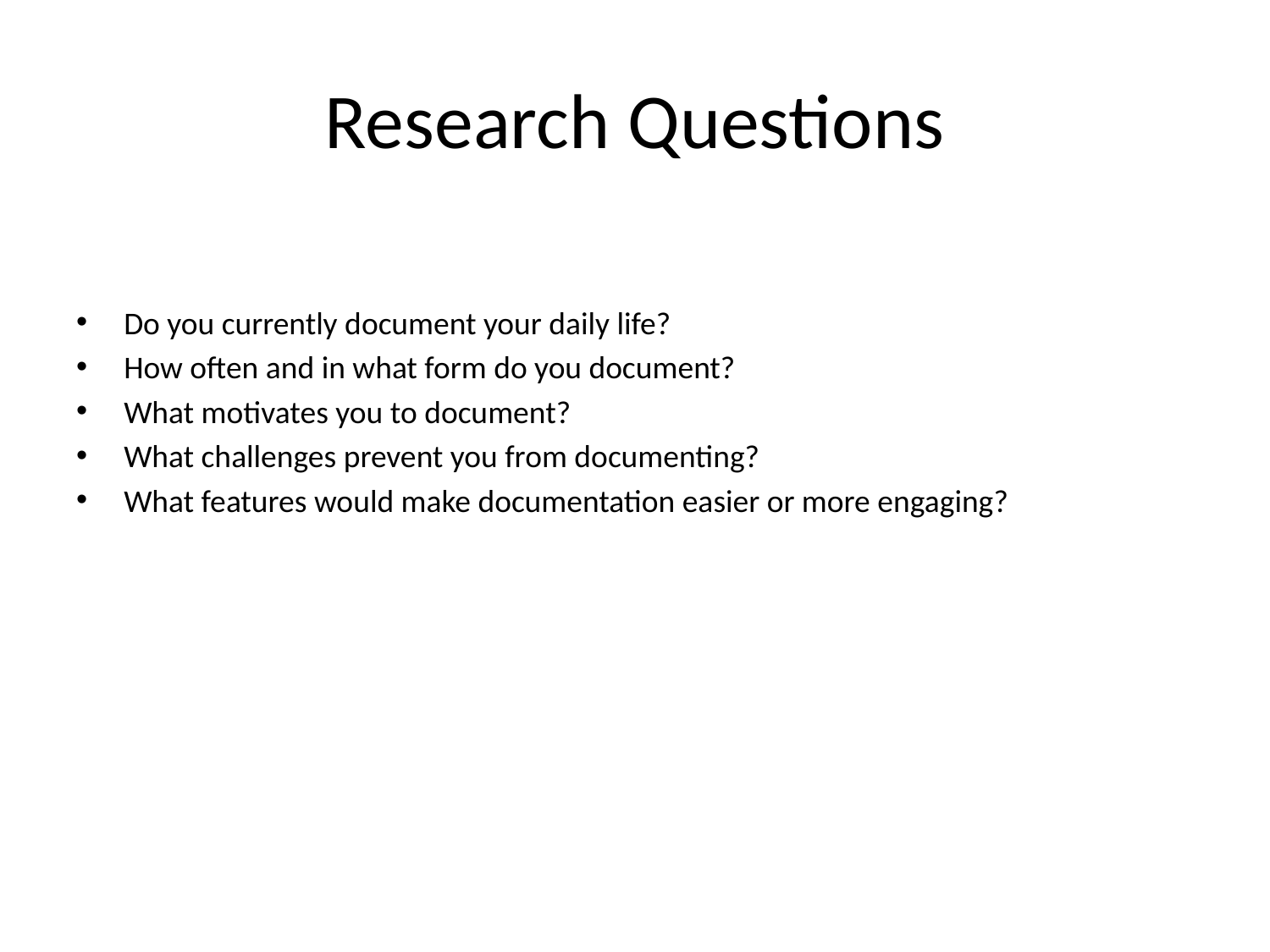

# Research Questions

Do you currently document your daily life?
How often and in what form do you document?
What motivates you to document?
What challenges prevent you from documenting?
What features would make documentation easier or more engaging?